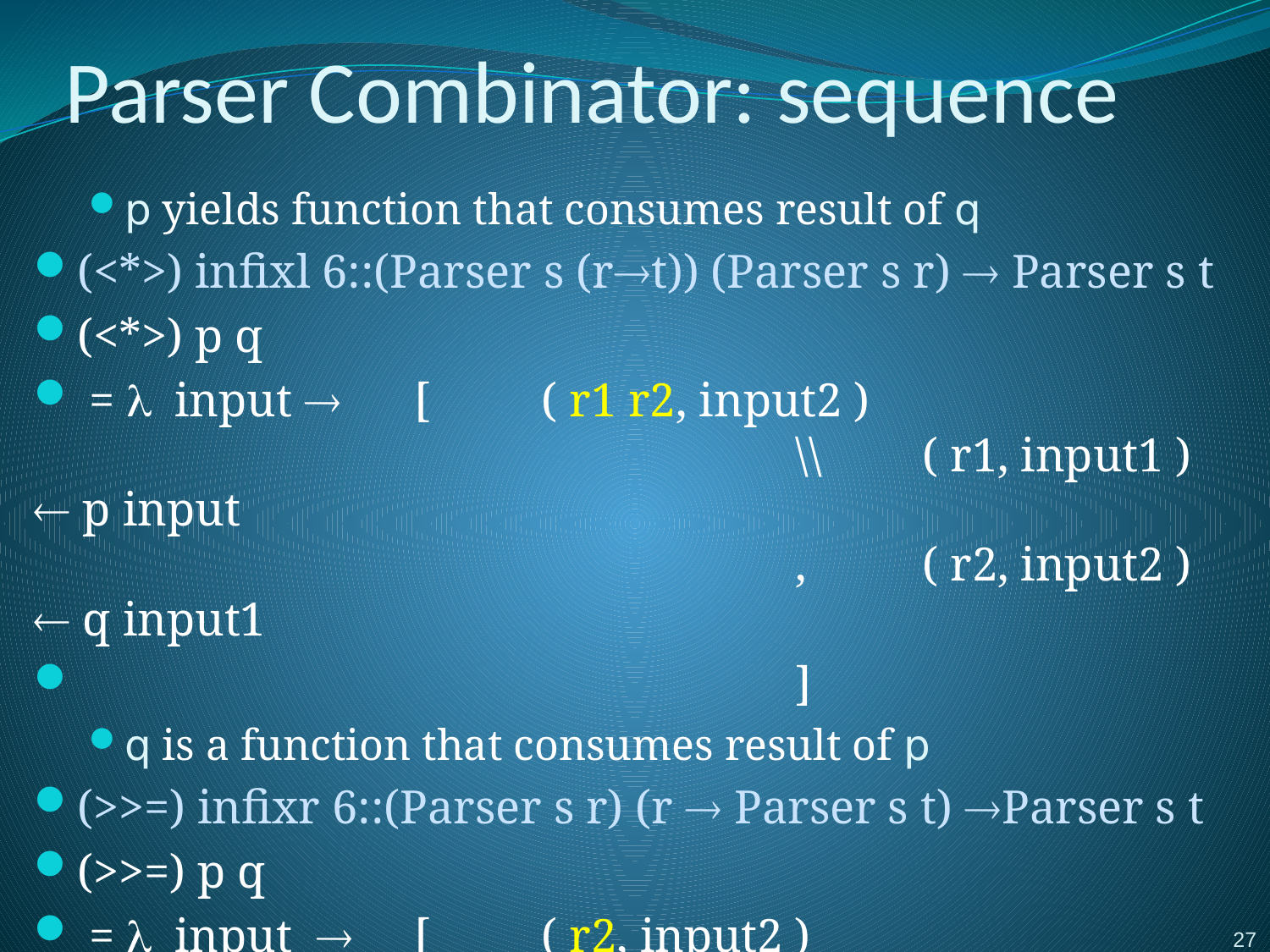

# Parser Combinator: sequence
p yields function that consumes result of q
(<*>) infixl 6::(Parser s (r→t)) (Parser s r) → Parser s t
(<*>) p q
 = λ input →	[	( r1 r2, input2 )
						\\	( r1, input1 ) ← p input
						,	( r2, input2 ) ← q input1
						]
q is a function that consumes result of p
(>>=) infixr 6::(Parser s r) (r → Parser s t) →Parser s t
(>>=) p q
 = λ input  →	[	( r2, input2 )
						\\	( r1, input1 ) ← p input
						,	( r2, input2 ) ← q r1 input1
						]
27